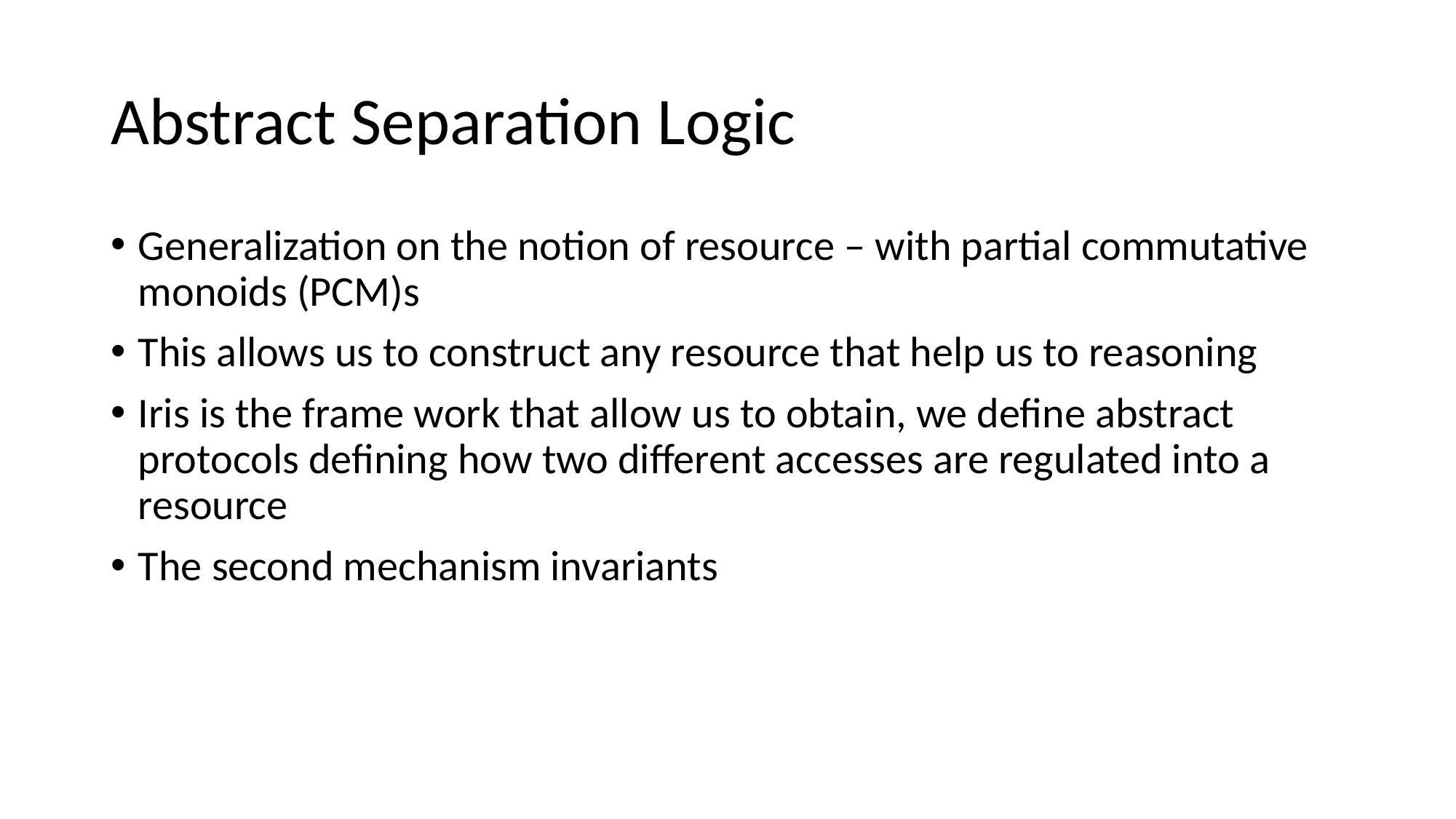

# Abstract Separation Logic
Generalization on the notion of resource – with partial commutative monoids (PCM)s
This allows us to construct any resource that help us to reasoning
Iris is the frame work that allow us to obtain, we define abstract protocols defining how two different accesses are regulated into a resource
The second mechanism invariants